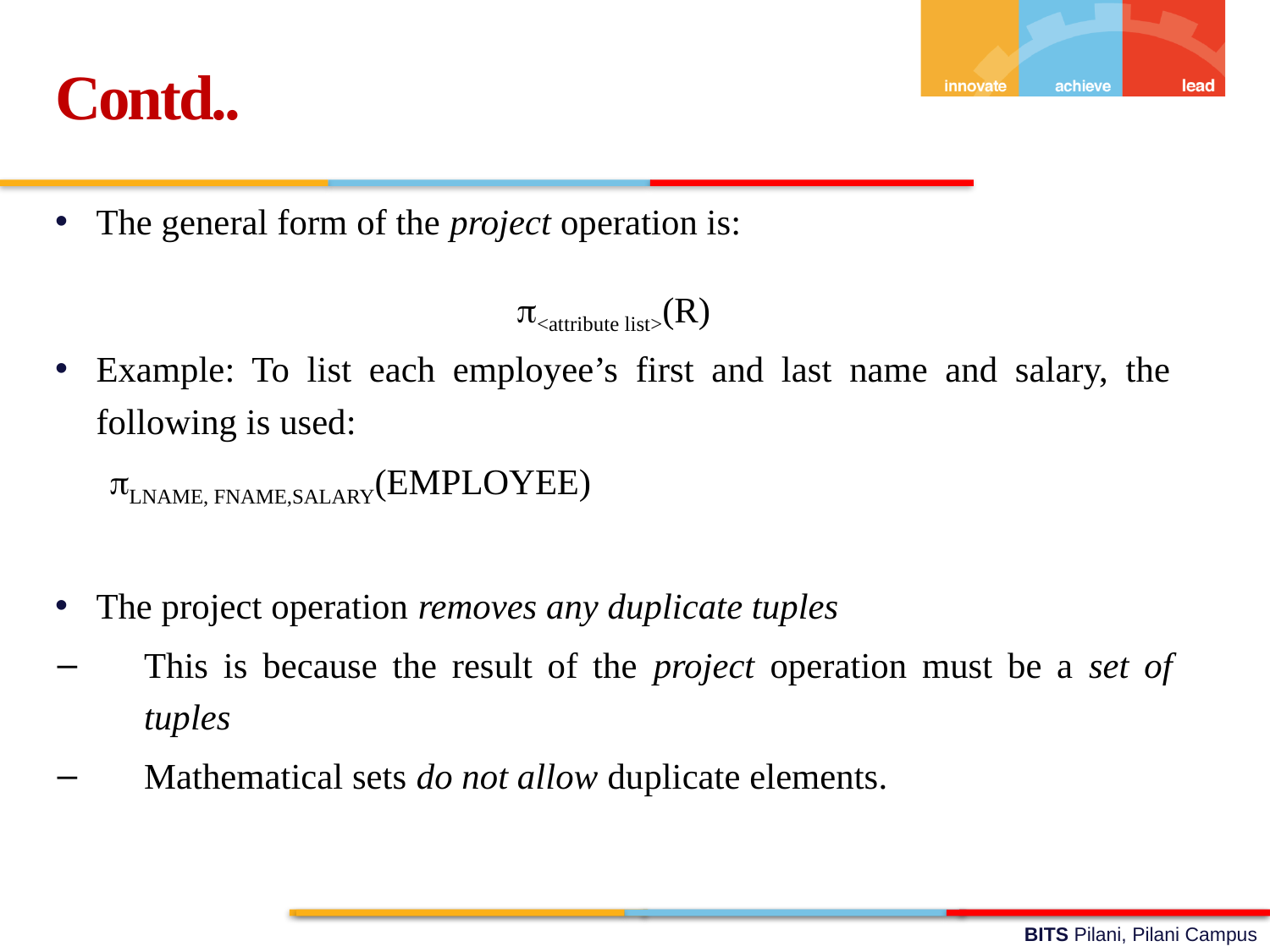

Contd..
The general form of the project operation is:

π<attribute list>(R)
Example: To list each employee’s first and last name and salary, the following is used:
πLNAME, FNAME,SALARY(EMPLOYEE)

The project operation removes any duplicate tuples
This is because the result of the project operation must be a set of tuples
Mathematical sets do not allow duplicate elements.